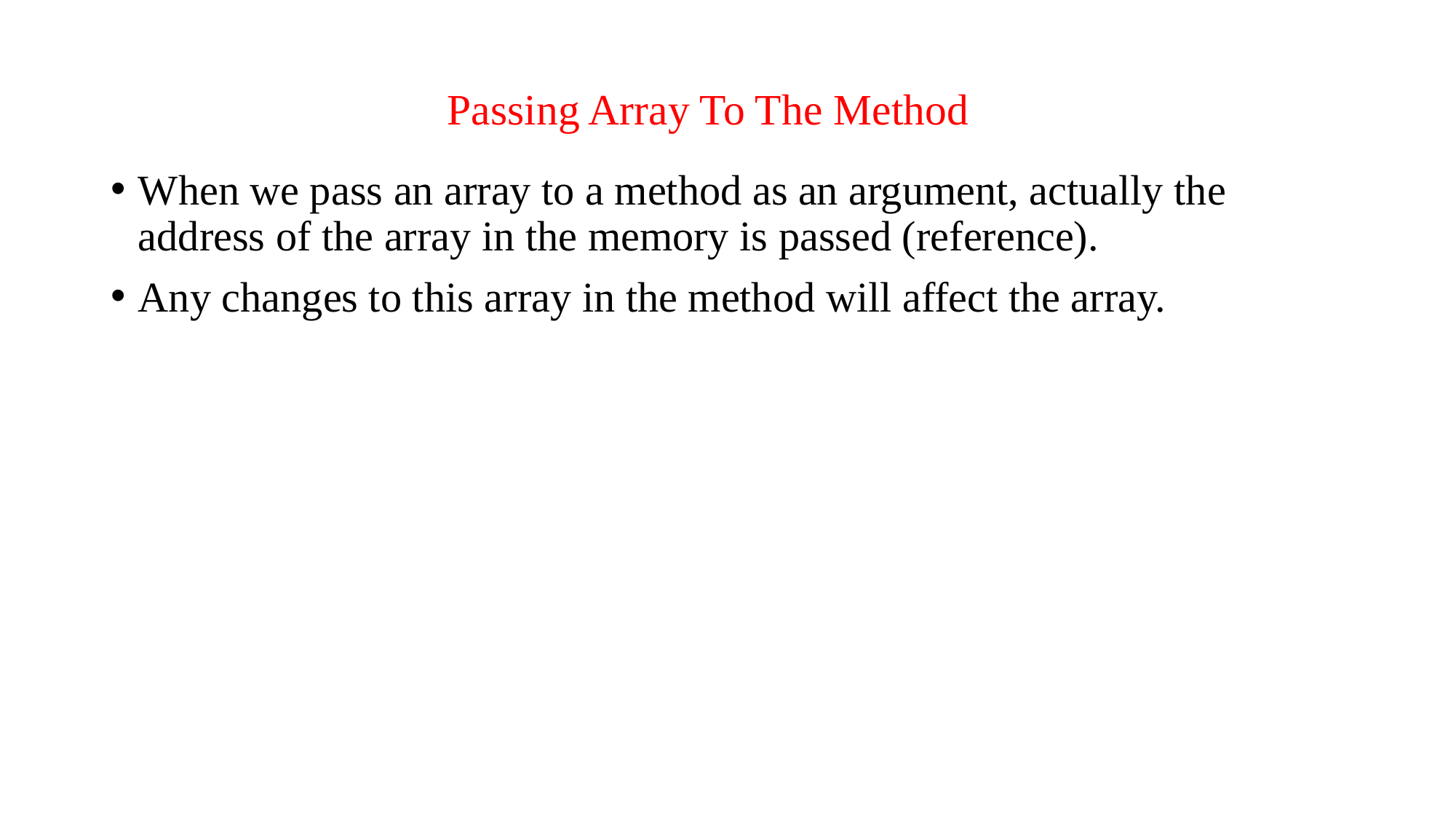

# Passing Array To The Method
When we pass an array to a method as an argument, actually the address of the array in the memory is passed (reference).
Any changes to this array in the method will affect the array.